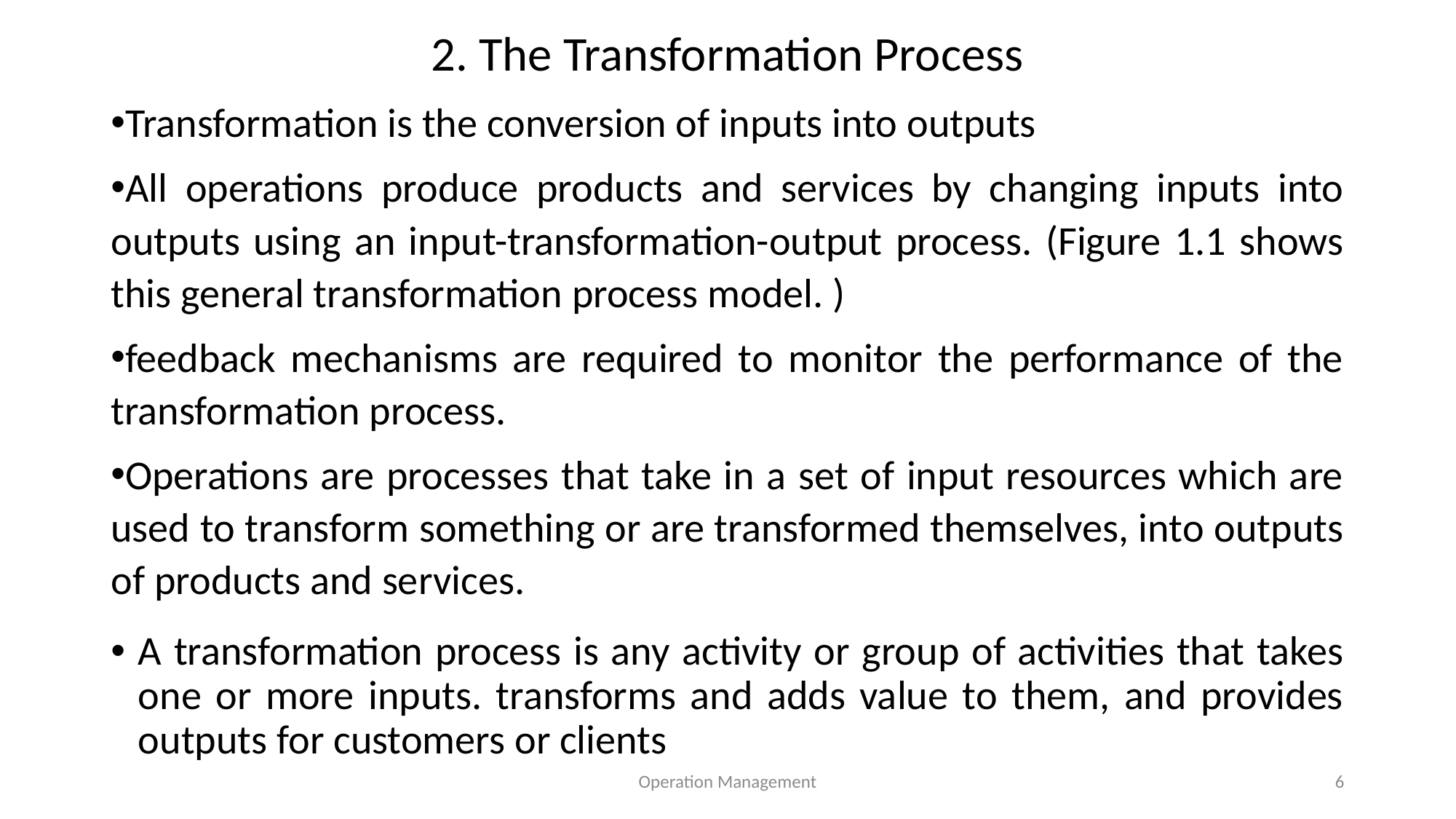

# 2. The Transformation Process
Transformation is the conversion of inputs into outputs
All operations produce products and services by changing inputs into outputs using an input-transformation-output process. (Figure 1.1 shows this general transformation process model. )
feedback mechanisms are required to monitor the performance of the transformation process.
Operations are processes that take in a set of input resources which are used to transform something or are transformed themselves, into outputs of products and services.
A transformation process is any activity or group of activities that takes one or more inputs. transforms and adds value to them, and provides outputs for customers or clients

Operation Management
6